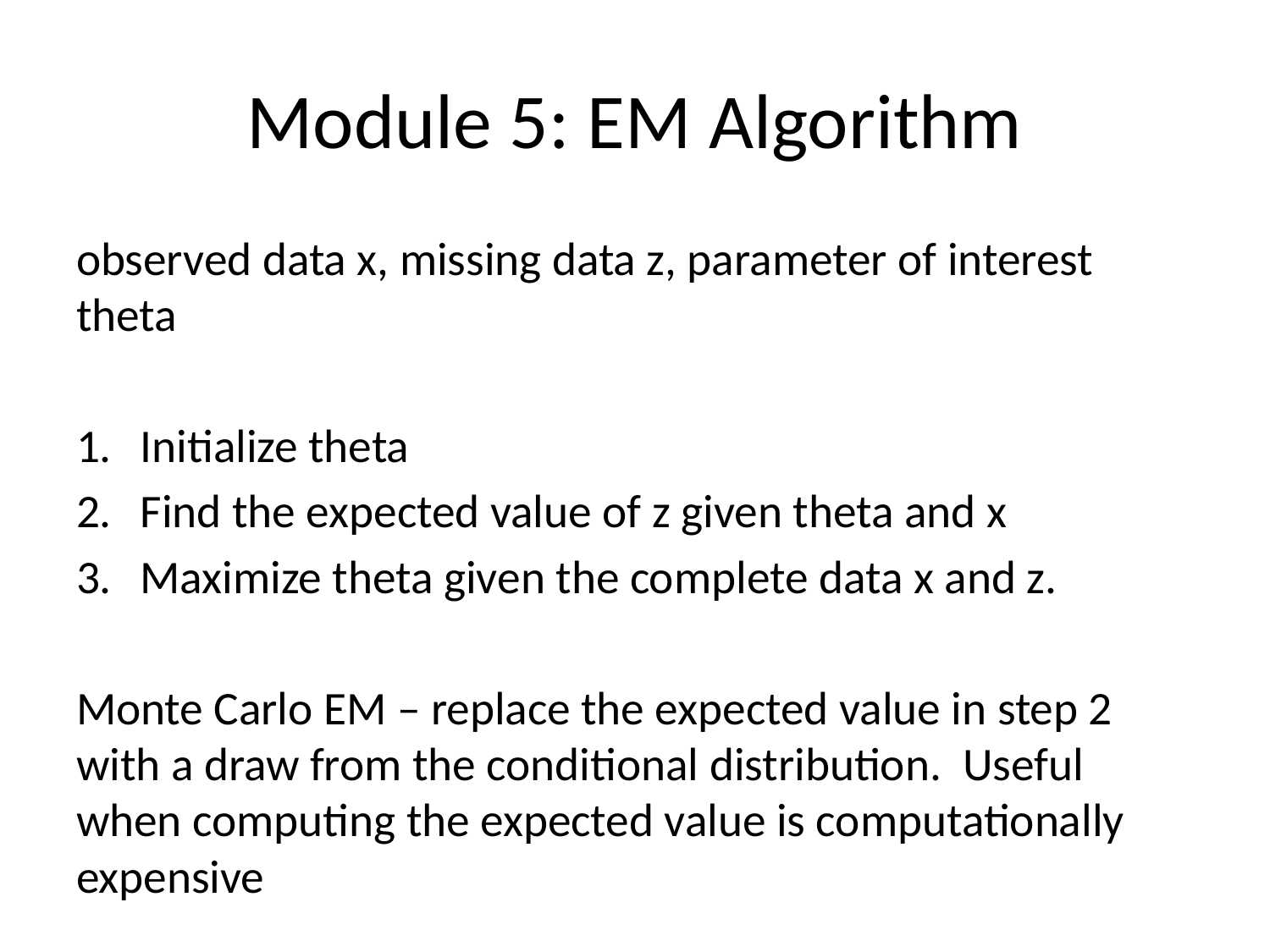

# Module 5: EM Algorithm
observed data x, missing data z, parameter of interest theta

Initialize theta
Find the expected value of z given theta and x
Maximize theta given the complete data x and z.

Monte Carlo EM – replace the expected value in step 2 with a draw from the conditional distribution.  Useful when computing the expected value is computationally expensive